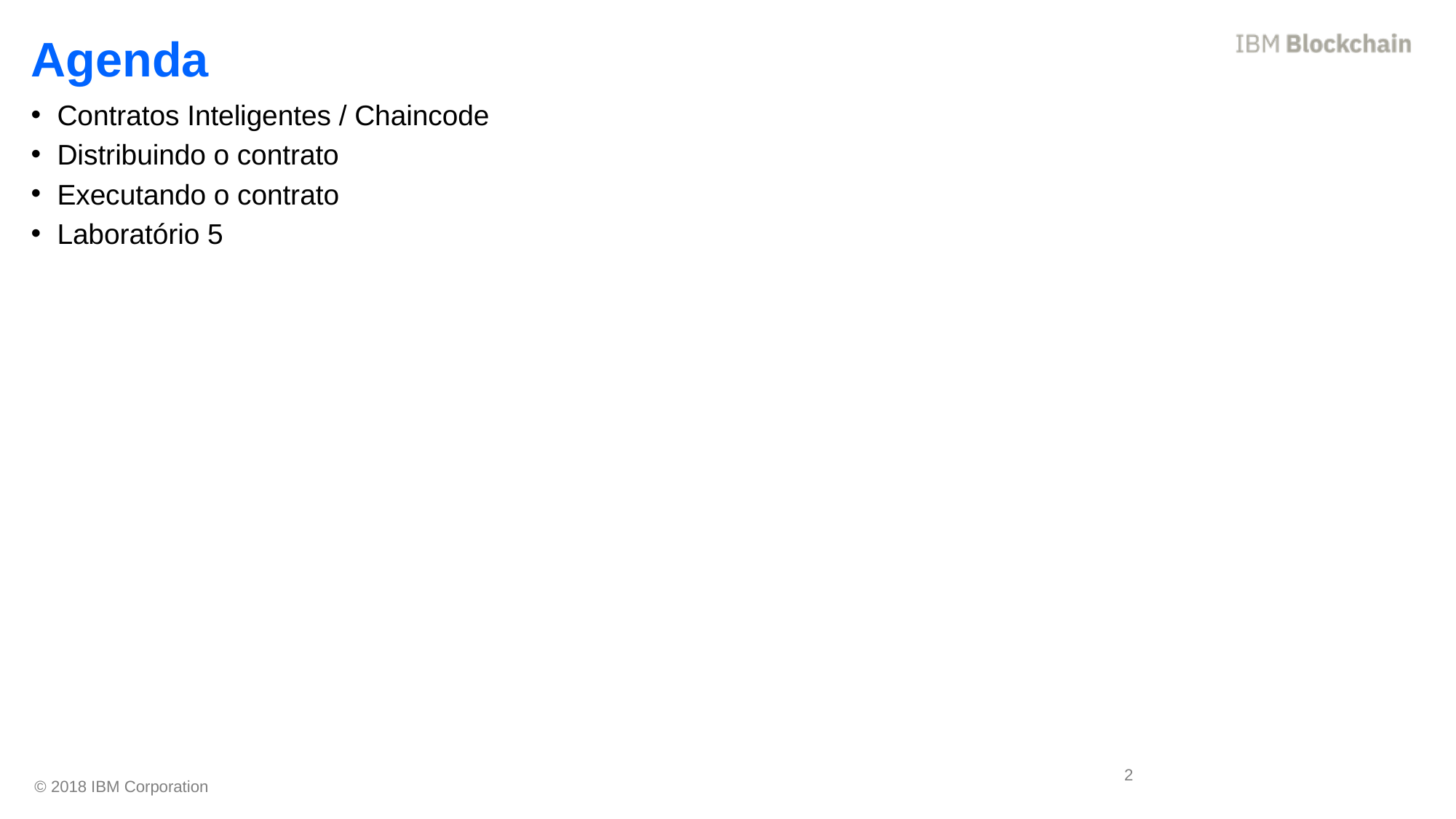

Agenda
Contratos Inteligentes / Chaincode
Distribuindo o contrato
Executando o contrato
Laboratório 5

2